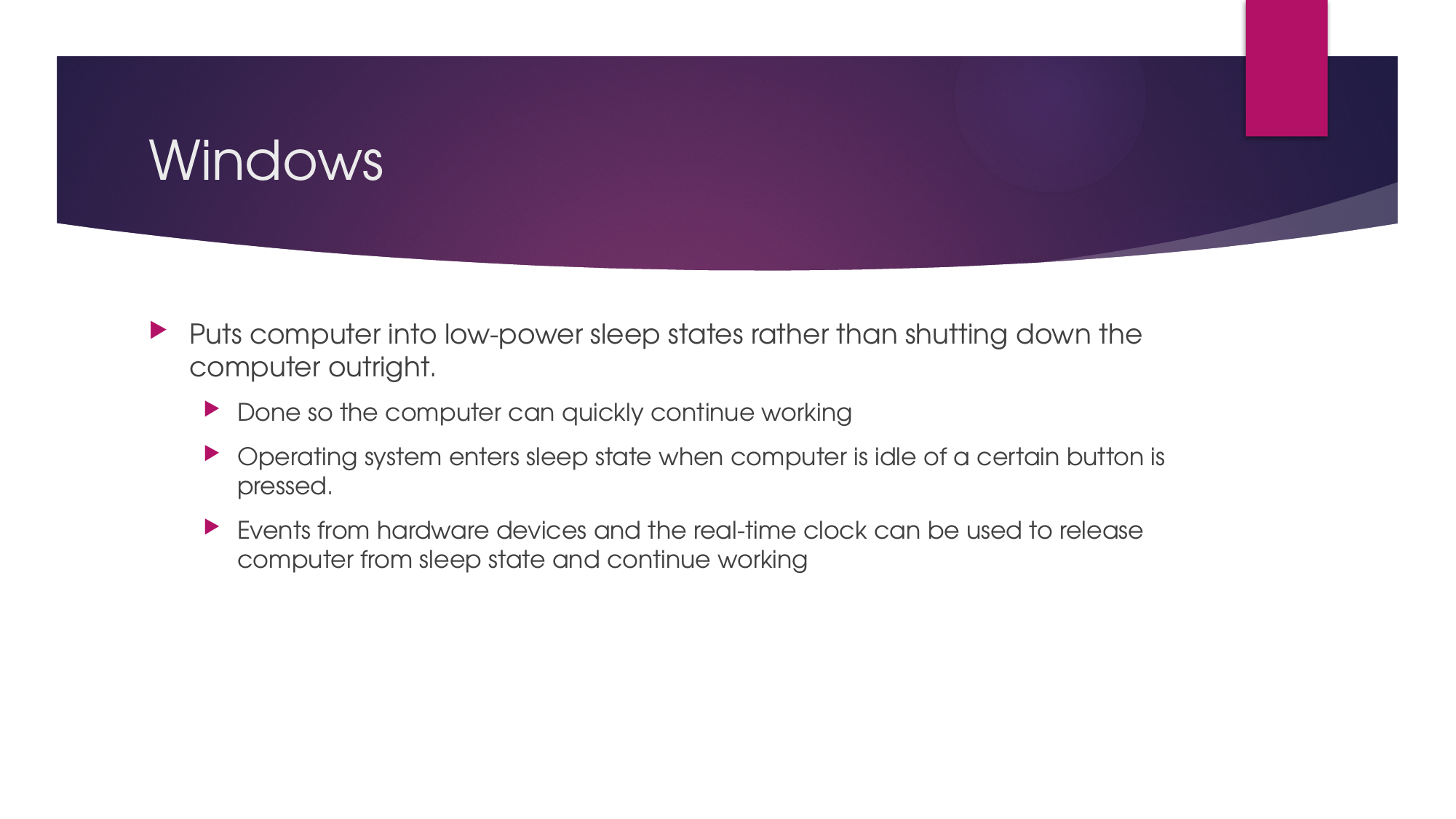

# Windows
Puts computer into low-power sleep states rather than shutting down the computer outright.
Done so the computer can quickly continue working
Operating system enters sleep state when computer is idle of a certain button is pressed.
Events from hardware devices and the real-time clock can be used to release computer from sleep state and continue working